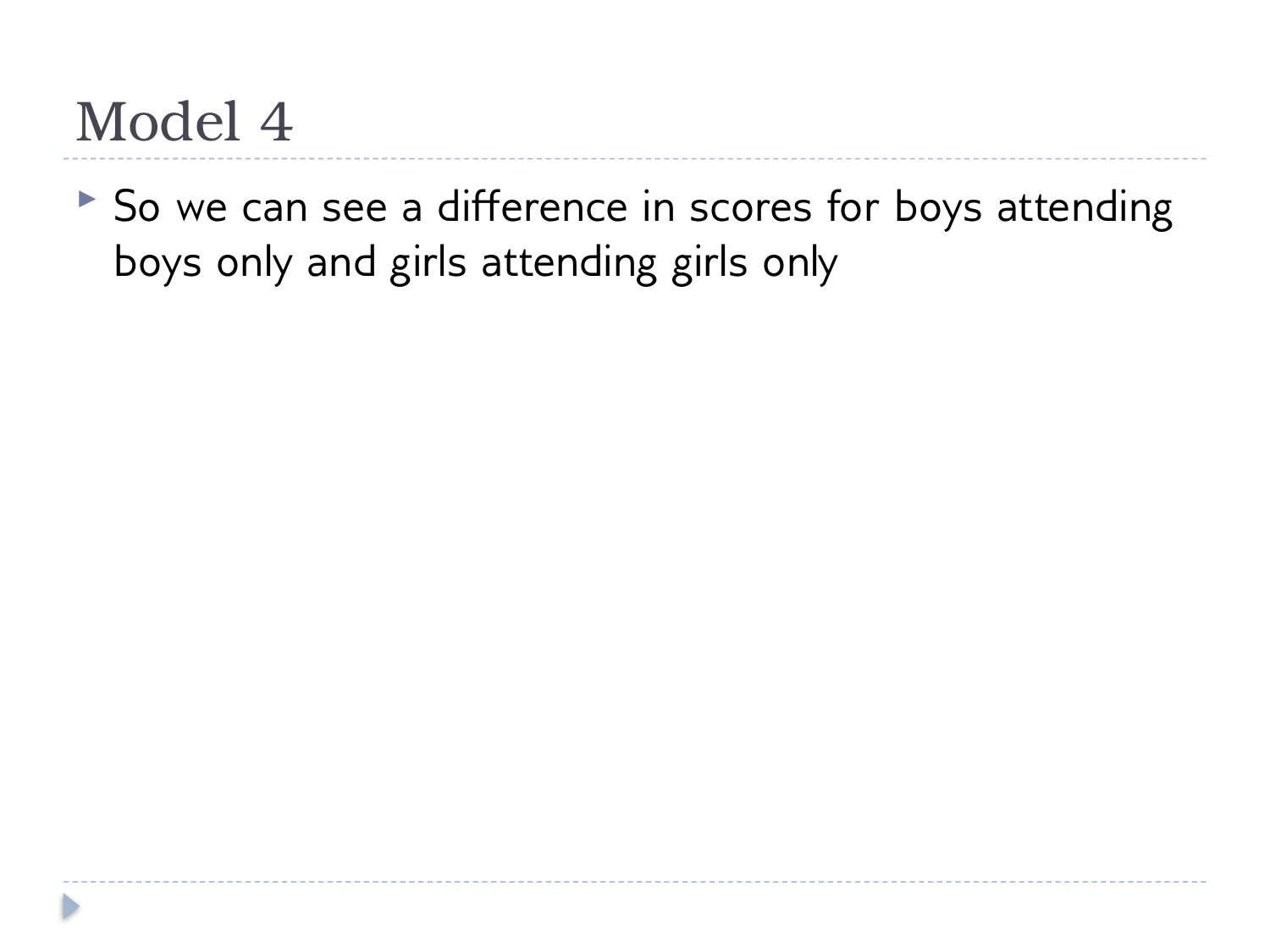

# Model 4
So we can see a difference in scores for boys attending boys only and girls attending girls only